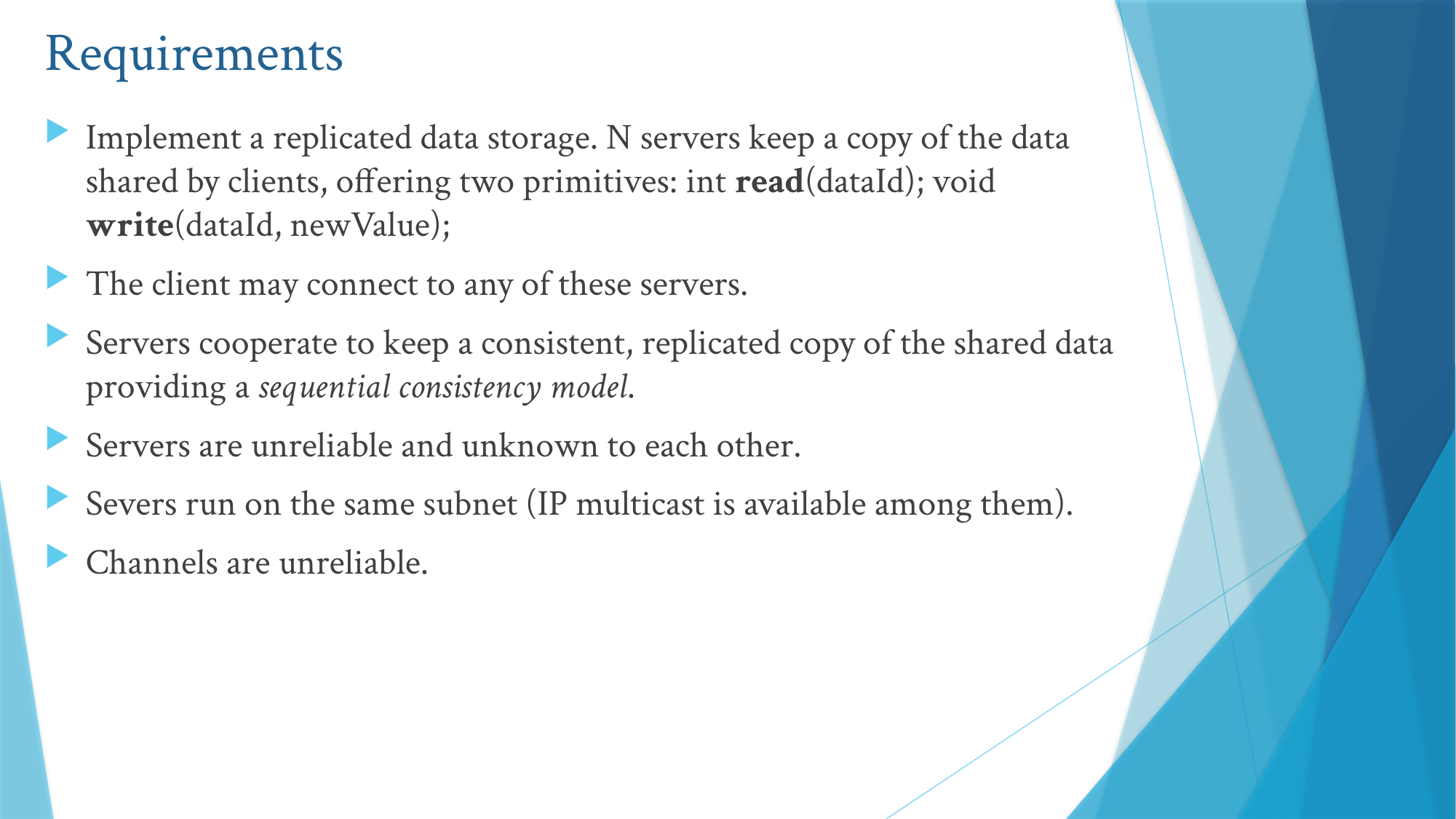

# Requirements
Implement a replicated data storage. N servers keep a copy of the data shared by clients, offering two primitives: int read(dataId); void write(dataId, newValue);
The client may connect to any of these servers.
Servers cooperate to keep a consistent, replicated copy of the shared data providing a sequential consistency model.
Servers are unreliable and unknown to each other.
Severs run on the same subnet (IP multicast is available among them).
Channels are unreliable.